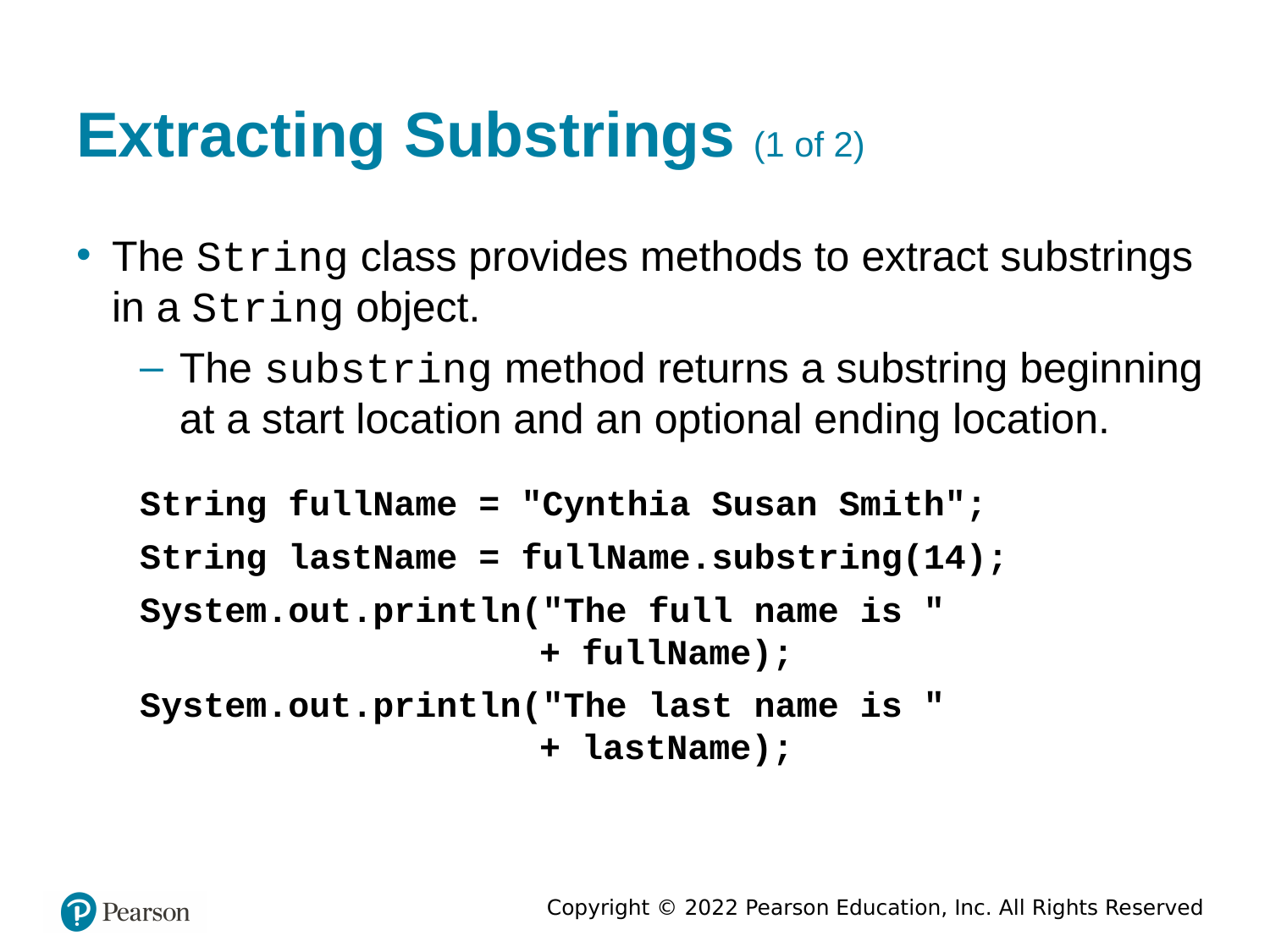

# Extracting Substrings (1 of 2)
The String class provides methods to extract substrings in a String object.
The substring method returns a substring beginning at a start location and an optional ending location.
String fullName = "Cynthia Susan Smith";
String lastName = fullName.substring(14);
System.out.println("The full name is "
                 + fullName);
System.out.println("The last name is "
                 + lastName);